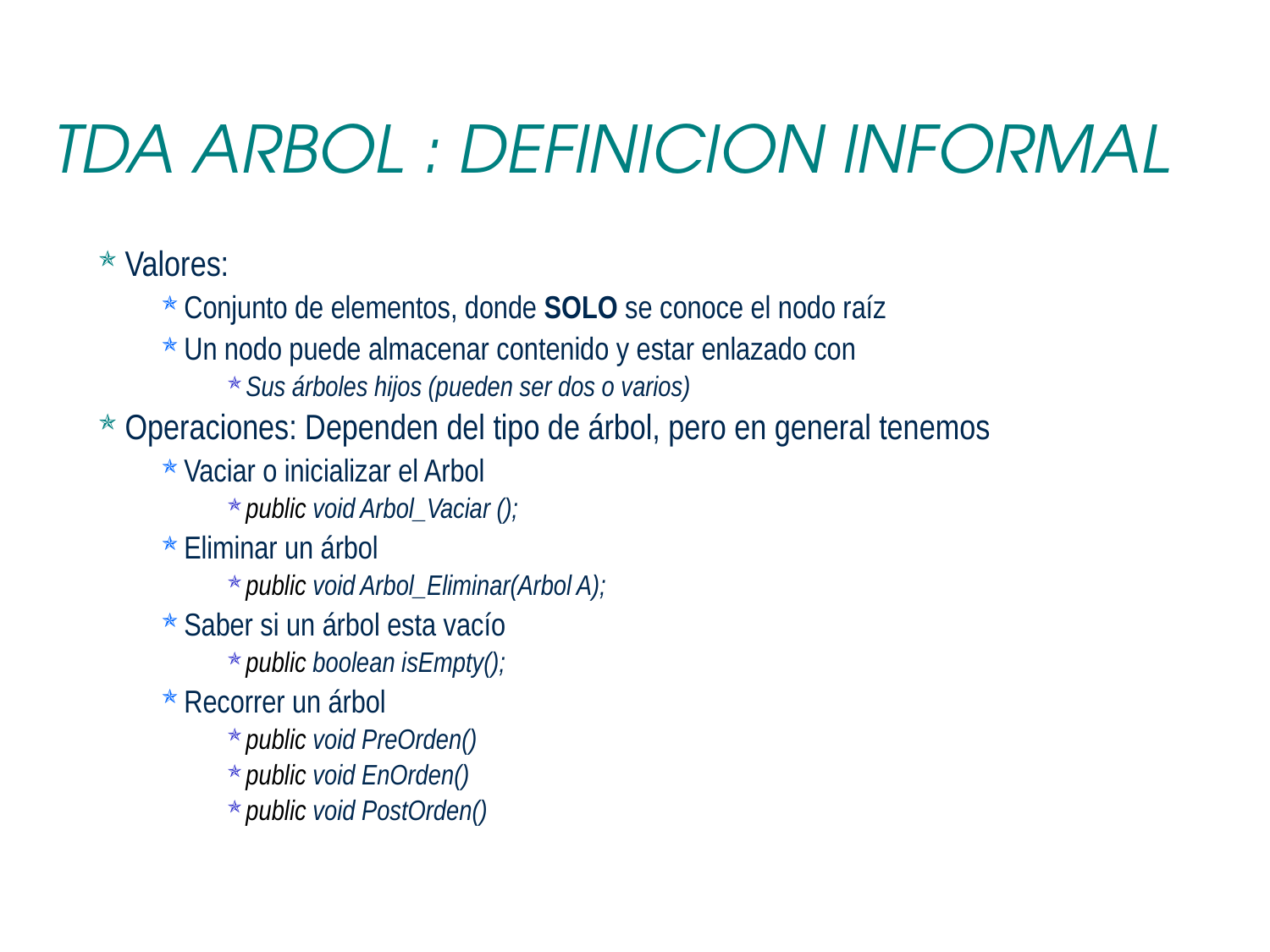

TDA ARBOL : DEFINICION INFORMAL
Valores:
Conjunto de elementos, donde SOLO se conoce el nodo raíz
Un nodo puede almacenar contenido y estar enlazado con
Sus árboles hijos (pueden ser dos o varios)
Operaciones: Dependen del tipo de árbol, pero en general tenemos
Vaciar o inicializar el Arbol
public void Arbol_Vaciar ();
Eliminar un árbol
public void Arbol_Eliminar(Arbol A);
Saber si un árbol esta vacío
public boolean isEmpty();
Recorrer un árbol
public void PreOrden()
public void EnOrden()
public void PostOrden()